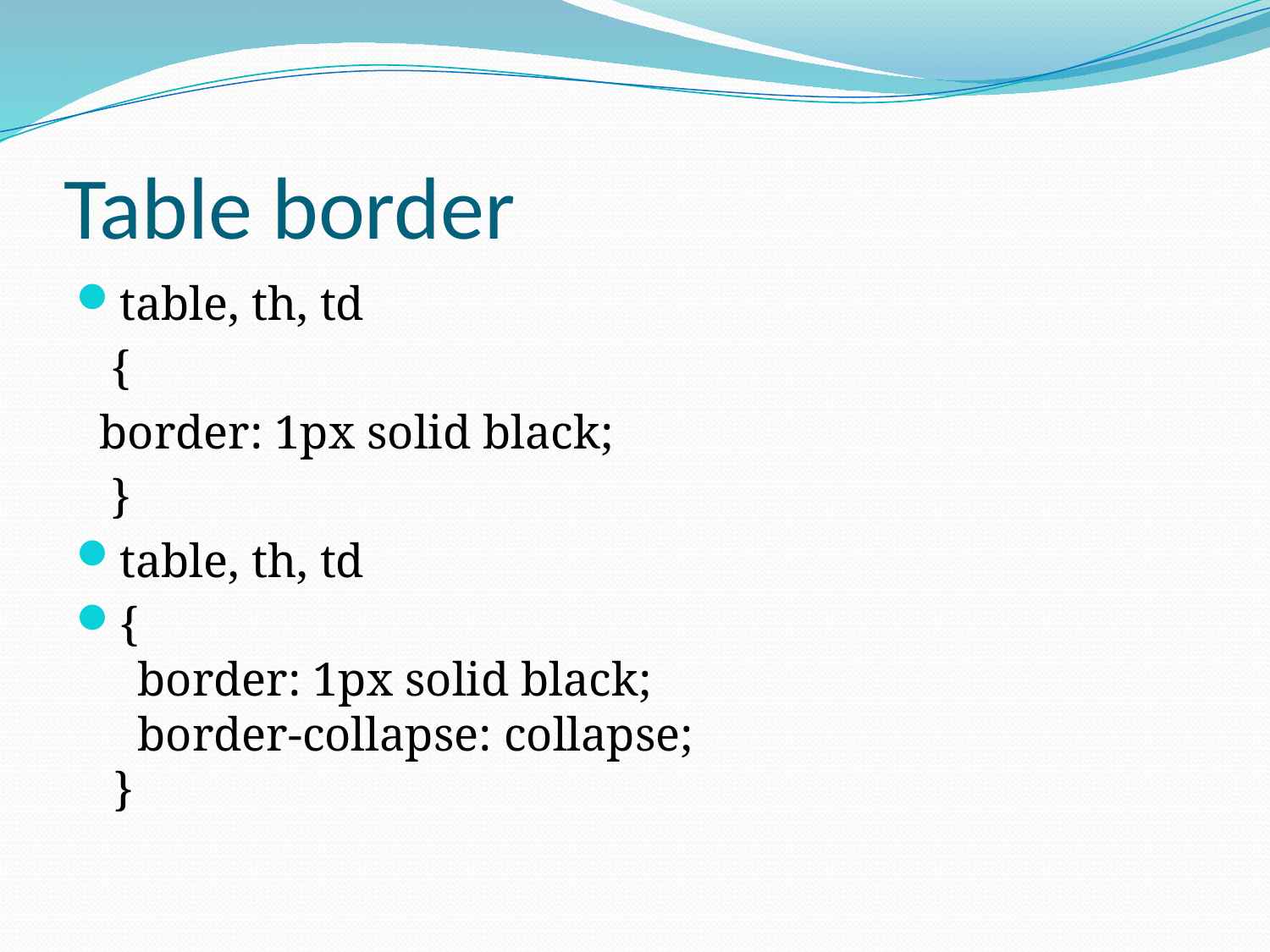

# Table border
table, th, td
   {
  border: 1px solid black;
   }
table, th, td
{
  border: 1px solid black;
  border-collapse: collapse;
}